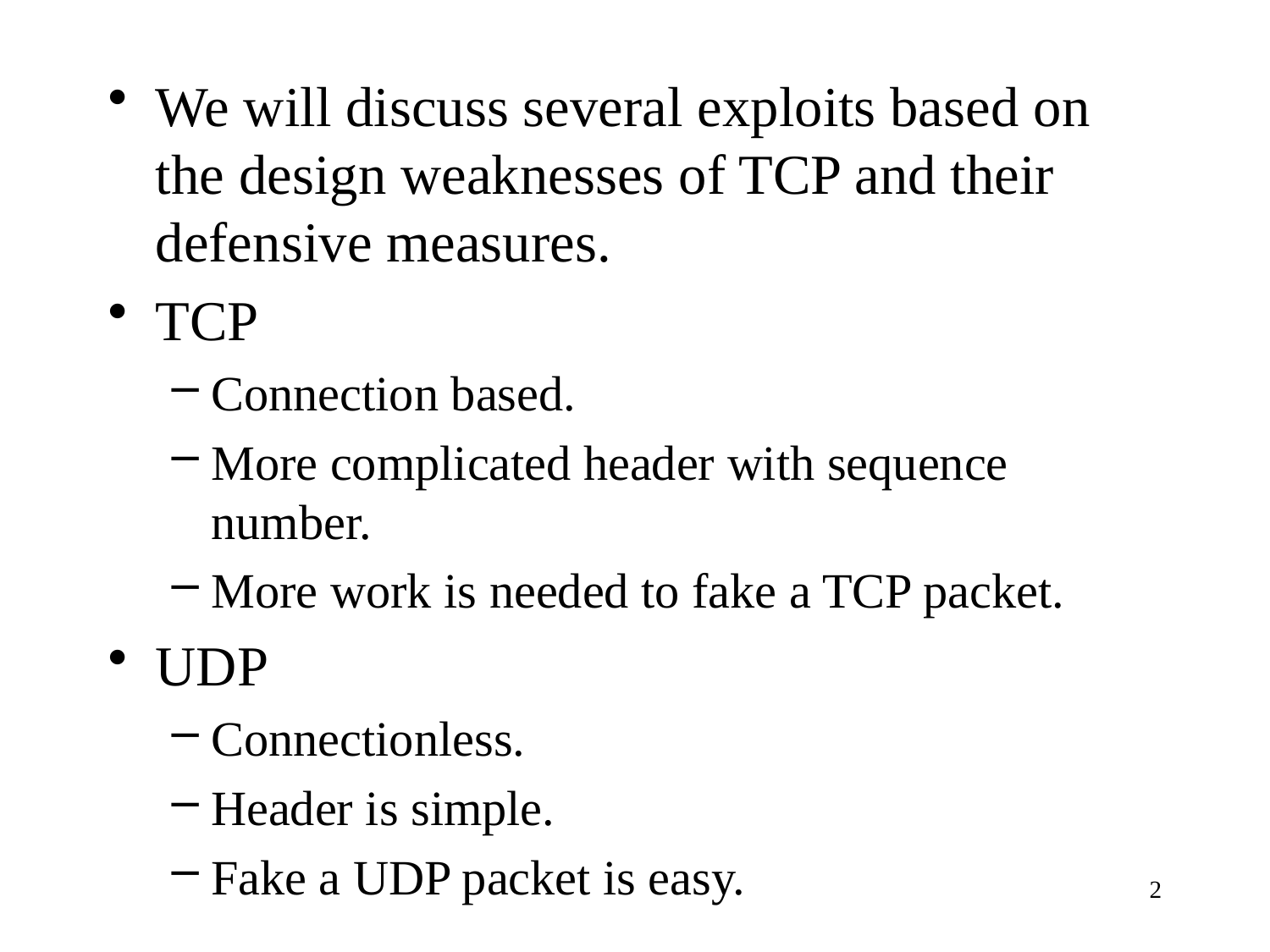

We will discuss several exploits based on the design weaknesses of TCP and their defensive measures.
TCP
Connection based.
More complicated header with sequence number.
More work is needed to fake a TCP packet.
UDP
Connectionless.
Header is simple.
Fake a UDP packet is easy.

2